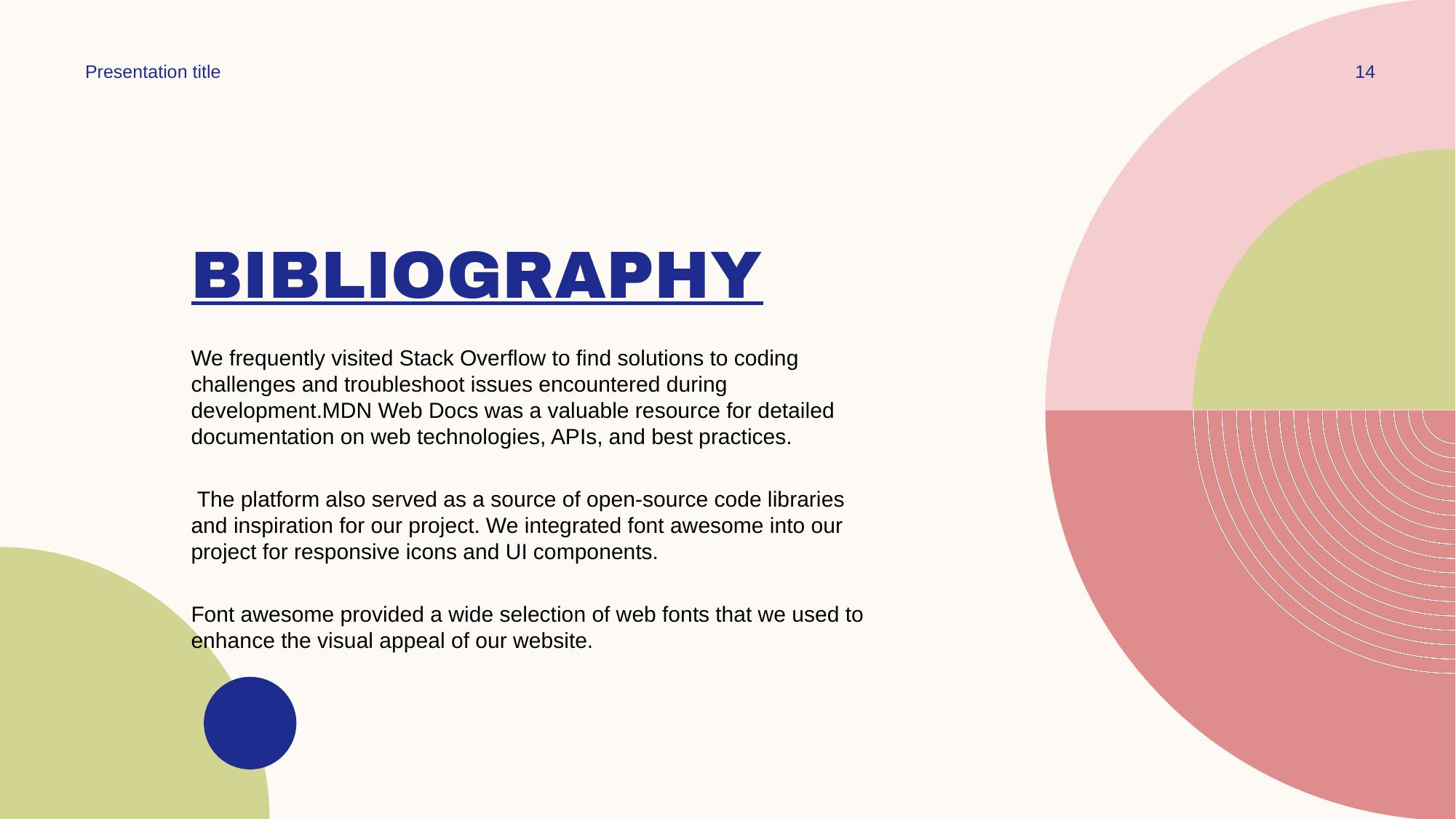

Presentation title
14
# bibliography
We frequently visited Stack Overflow to find solutions to coding challenges and troubleshoot issues encountered during development.MDN Web Docs was a valuable resource for detailed documentation on web technologies, APIs, and best practices.

 The platform also served as a source of open-source code libraries and inspiration for our project. We integrated font awesome into our project for responsive icons and UI components.

Font awesome provided a wide selection of web fonts that we used to enhance the visual appeal of our website.